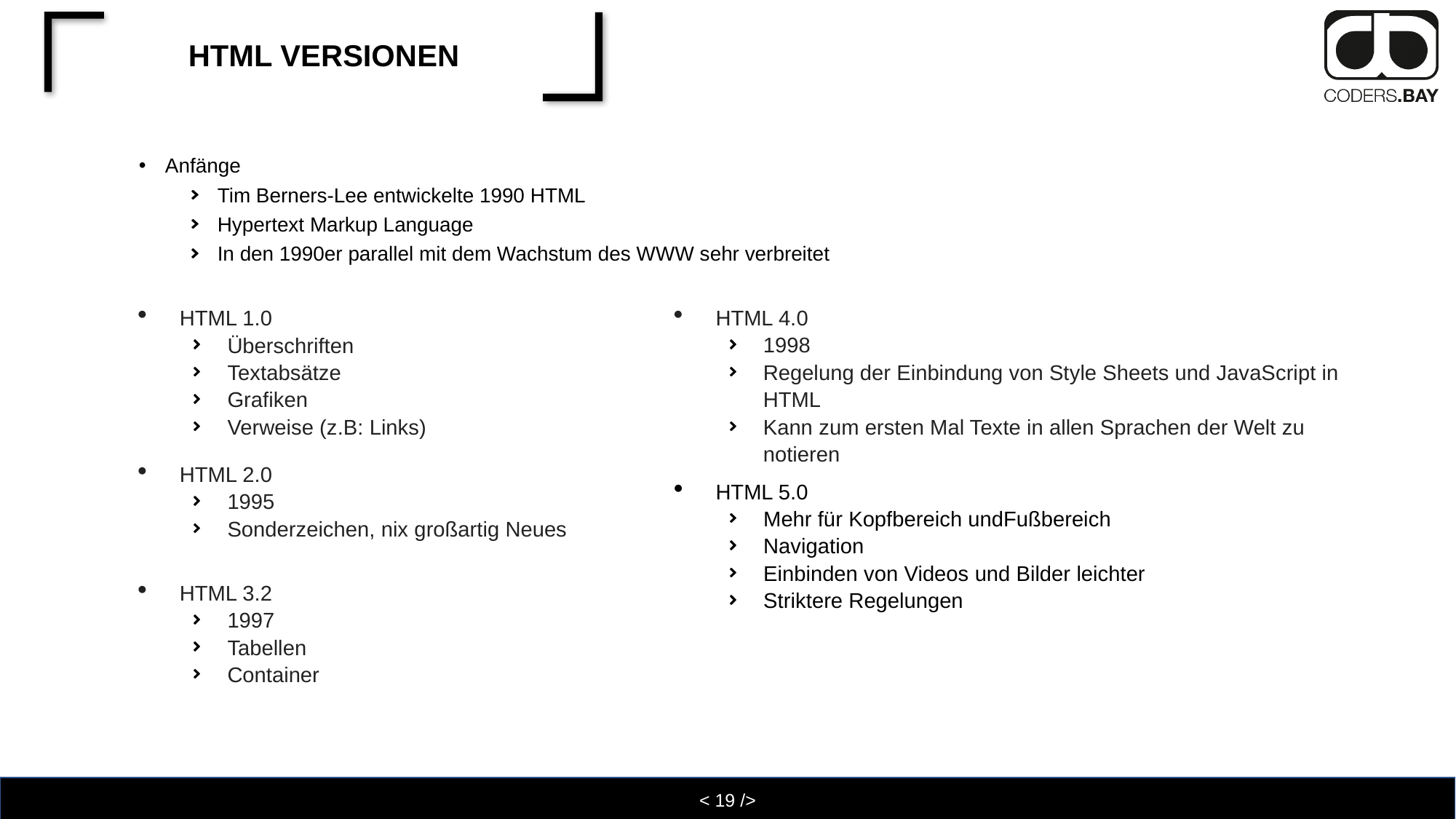

# HTML Versionen
Anfänge
Tim Berners-Lee entwickelte 1990 HTML
Hypertext Markup Language
In den 1990er parallel mit dem Wachstum des WWW sehr verbreitet
HTML 1.0
Überschriften
Textabsätze
Grafiken
Verweise (z.B: Links)
HTML 4.0
1998
Regelung der Einbindung von Style Sheets und JavaScript in HTML
Kann zum ersten Mal Texte in allen Sprachen der Welt zu notieren
HTML 2.0
1995
Sonderzeichen, nix großartig Neues
HTML 5.0
Mehr für Kopfbereich undFußbereich
Navigation
Einbinden von Videos und Bilder leichter
Striktere Regelungen
HTML 3.2
1997
Tabellen
Container